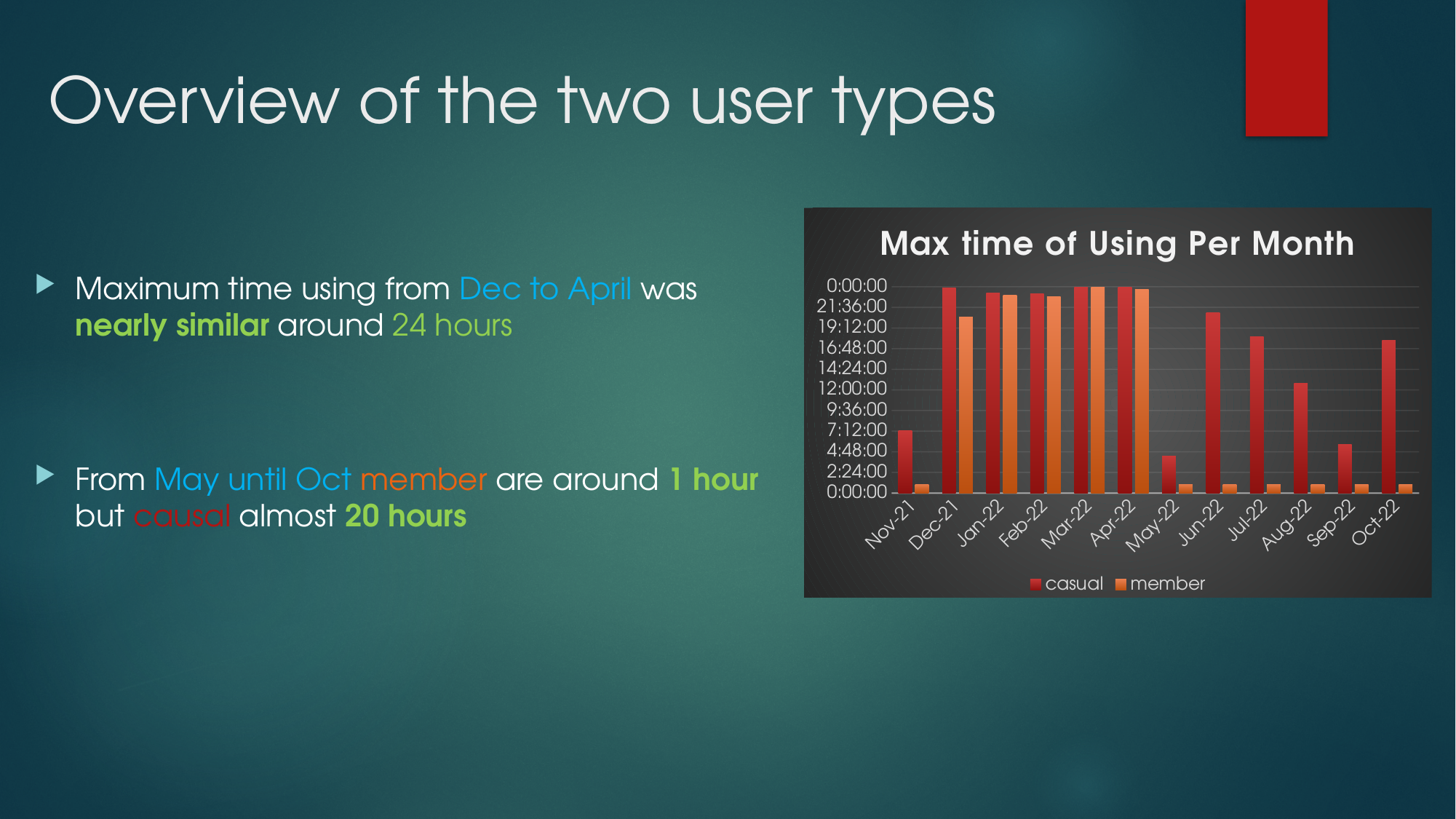

# Overview of the two user types

### Chart: Max time of Using Per Month

| Category | casual | member |
|---|---|---|
| 44501 | 0.3039699074074074 | 0.04163194444444445 |
| 44531 | 0.994363425925926 | 0.8547685185185184 |
| 44562 | 0.9709374999999999 | 0.9583333333333334 |
| 44593 | 0.9667129629629629 | 0.953738425925926 |
| 44621 | 0.9967824074074074 | 0.9968518518518518 |
| 44652 | 0.9990162037037037 | 0.9869444444444445 |
| 44682 | 0.17916666666666667 | 0.041666666666666664 |
| 44713 | 0.8756944444444444 | 0.041666666666666664 |
| 44743 | 0.75625 | 0.041666666666666664 |
| 44774 | 0.5340277777777778 | 0.041666666666666664 |
| 44805 | 0.2347222222222222 | 0.041666666666666664 |
| 44835 | 0.7409722222222223 | 0.041666666666666664 |
Maximum time using from Dec to April was nearly similar around 24 hours

From May until Oct member are around 1 hour but causal almost 20 hours